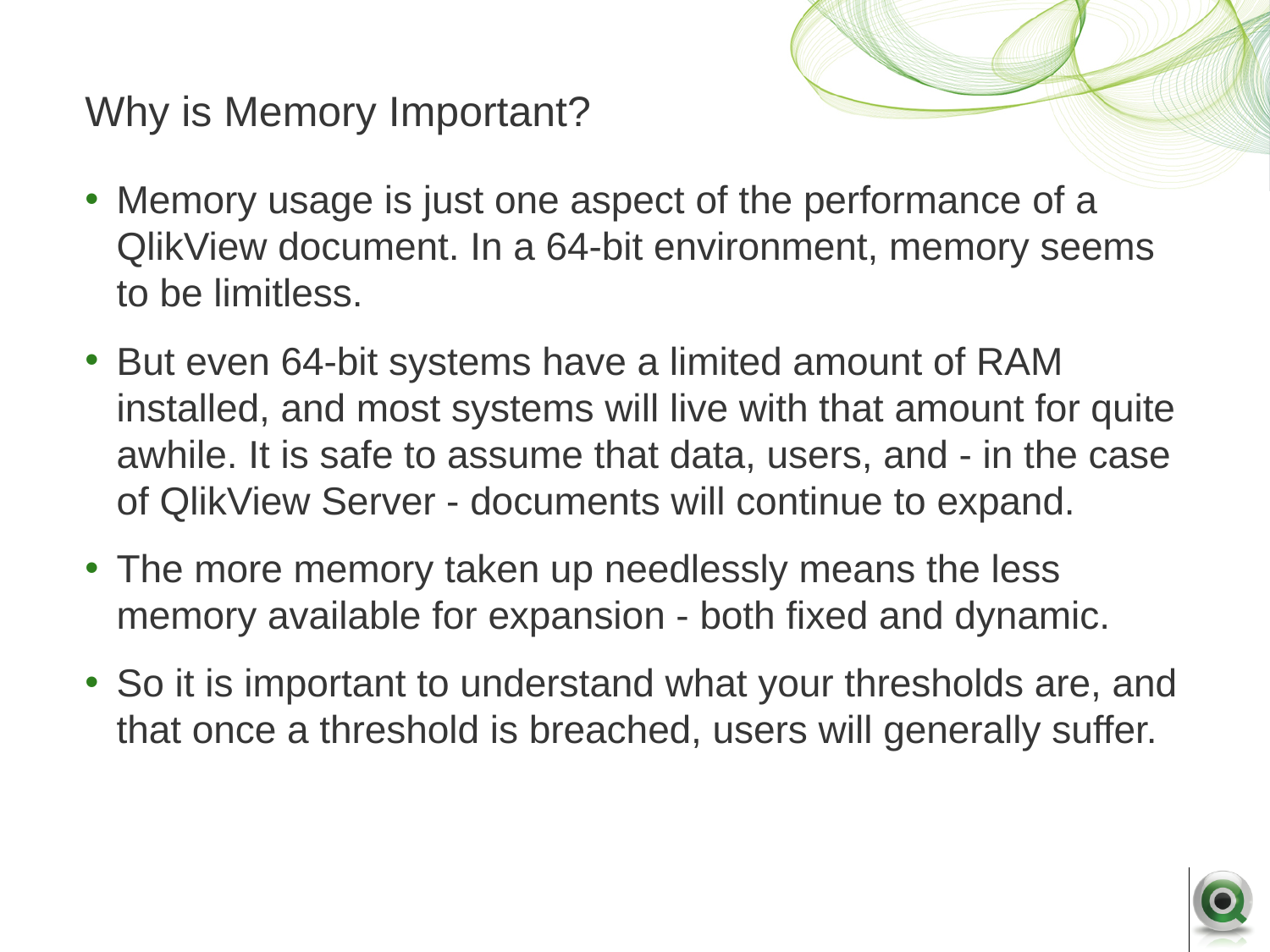

# Why is Memory Important?
Memory usage is just one aspect of the performance of a QlikView document. In a 64-bit environment, memory seems to be limitless.
But even 64-bit systems have a limited amount of RAM installed, and most systems will live with that amount for quite awhile. It is safe to assume that data, users, and - in the case of QlikView Server - documents will continue to expand.
The more memory taken up needlessly means the less memory available for expansion - both fixed and dynamic.
So it is important to understand what your thresholds are, and that once a threshold is breached, users will generally suffer.